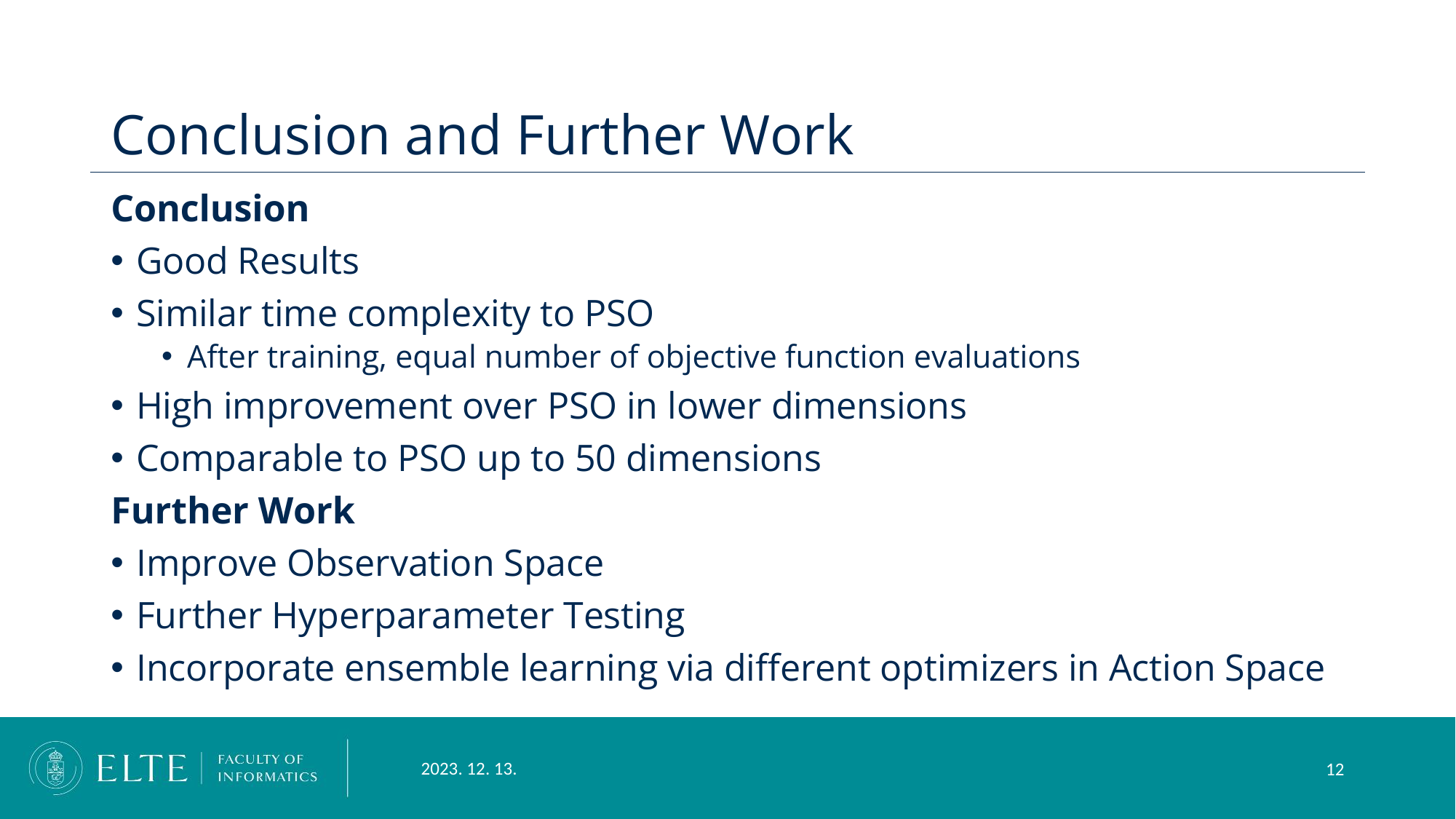

# Conclusion and Further Work
Conclusion
Good Results
Similar time complexity to PSO
After training, equal number of objective function evaluations
High improvement over PSO in lower dimensions
Comparable to PSO up to 50 dimensions
Further Work
Improve Observation Space
Further Hyperparameter Testing
Incorporate ensemble learning via different optimizers in Action Space

2023. 12. 13.
12